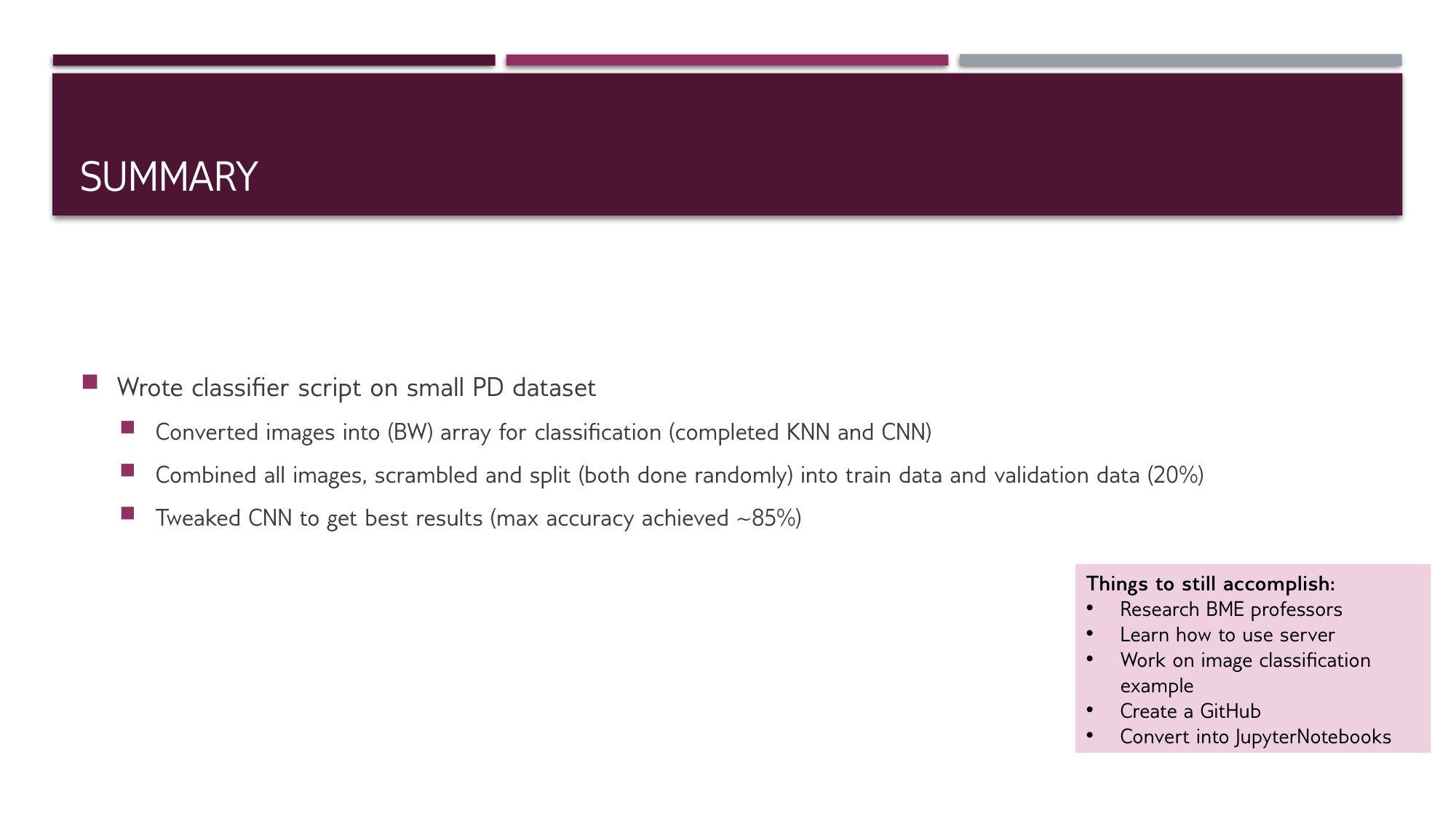

# Summary
Wrote classifier script on small PD dataset
Converted images into (BW) array for classification (completed KNN and CNN)
Combined all images, scrambled and split (both done randomly) into train data and validation data (20%)
Tweaked CNN to get best results (max accuracy achieved ~85%)

Things to still accomplish:
Research BME professors
Learn how to use server
Work on image classification example
Create a GitHub
Convert into JupyterNotebooks